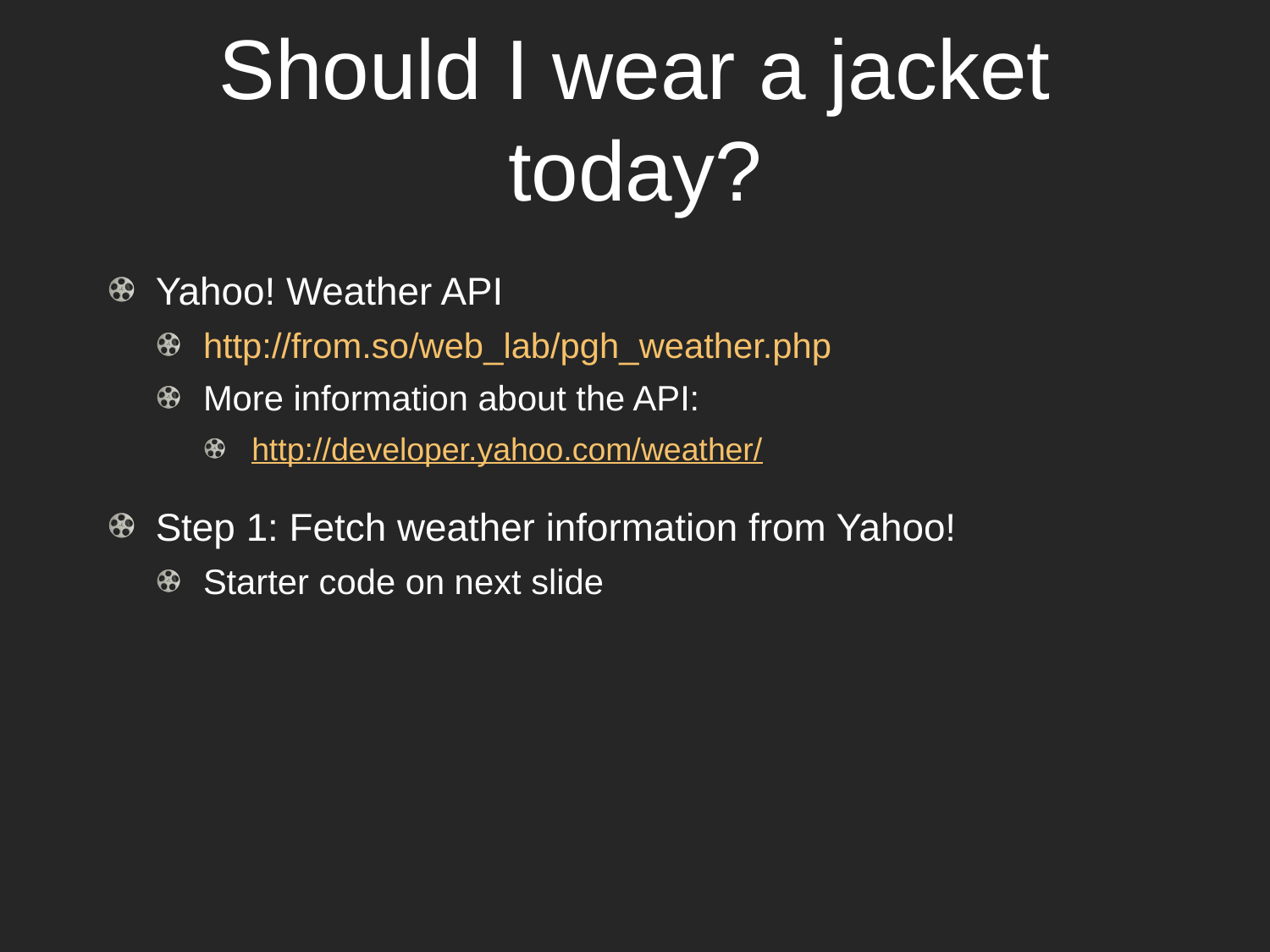

# Should I wear a jacket today?
Yahoo! Weather API
http://from.so/web_lab/pgh_weather.php
More information about the API:
http://developer.yahoo.com/weather/
Step 1: Fetch weather information from Yahoo!
Starter code on next slide